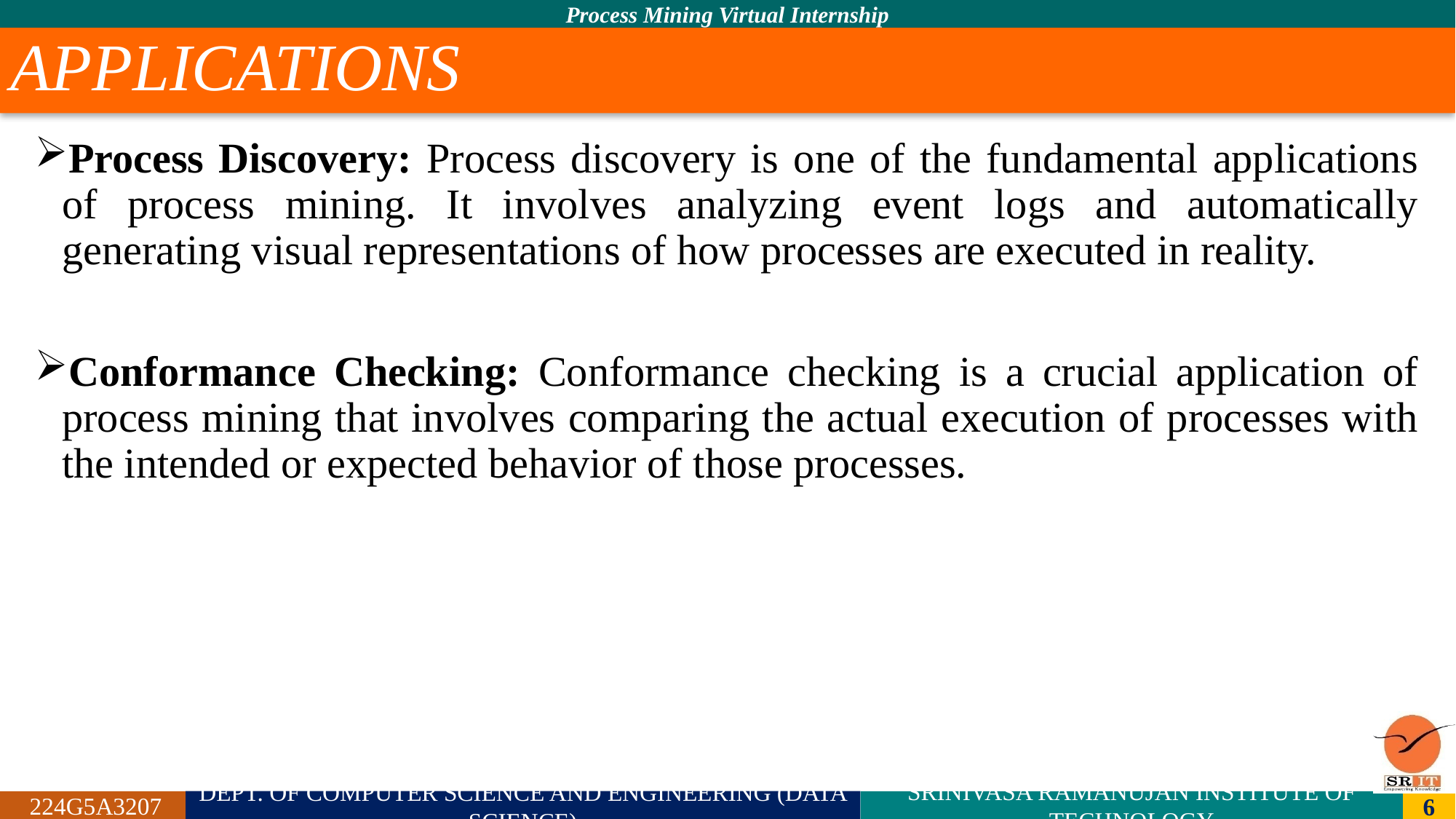

# APPLICATIONS
Process Discovery: Process discovery is one of the fundamental applications of process mining. It involves analyzing event logs and automatically generating visual representations of how processes are executed in reality.

Conformance Checking: Conformance checking is a crucial application of process mining that involves comparing the actual execution of processes with the intended or expected behavior of those processes.